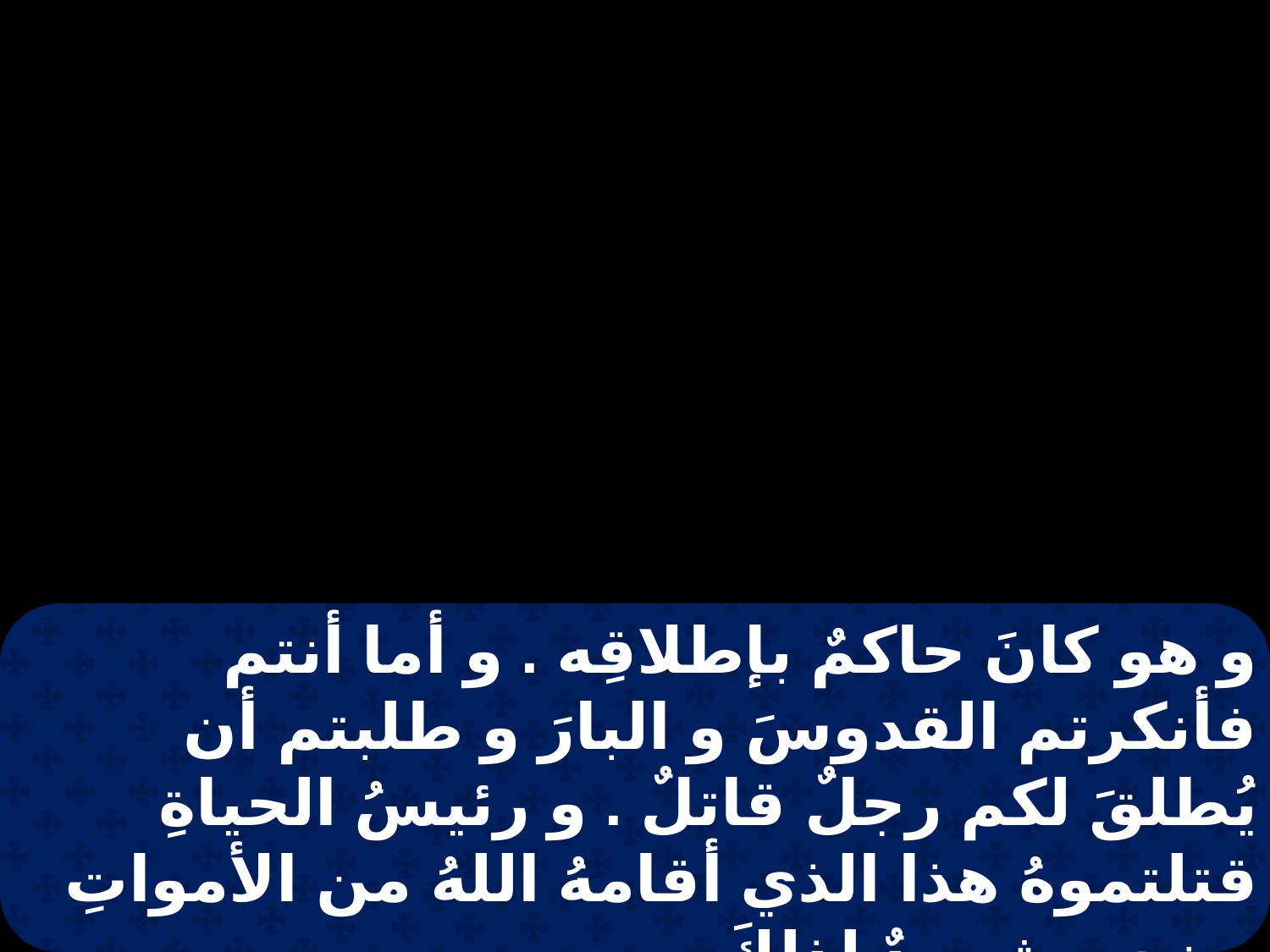

و هو كانَ حاكمٌ بإطلاقِه . و أما أنتم فأنكرتم القدوسَ و البارَ و طلبتم أن يُطلقَ لكم رجلٌ قاتلٌ . و رئيسُ الحياةِ قتلتموهُ هذا الذي أقامهُ اللهُ من الأمواتِ و نحن شهودٌ لذلكَ